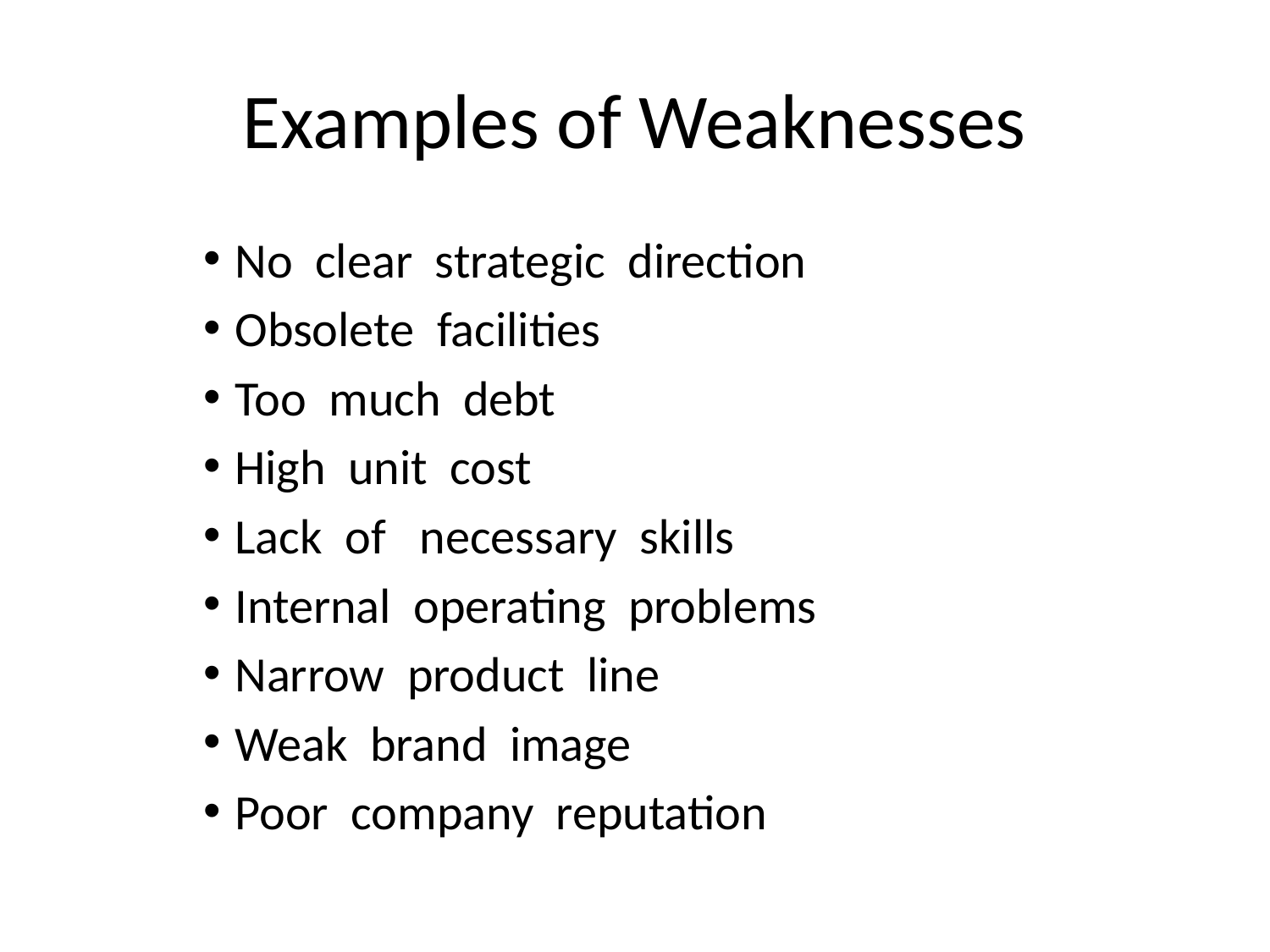

# Examples of Weaknesses
No  clear  strategic  direction
Obsolete  facilities
Too  much  debt
High  unit  cost
Lack  of   necessary  skills
Internal  operating  problems
Narrow  product  line
Weak  brand  image
Poor  company  reputation